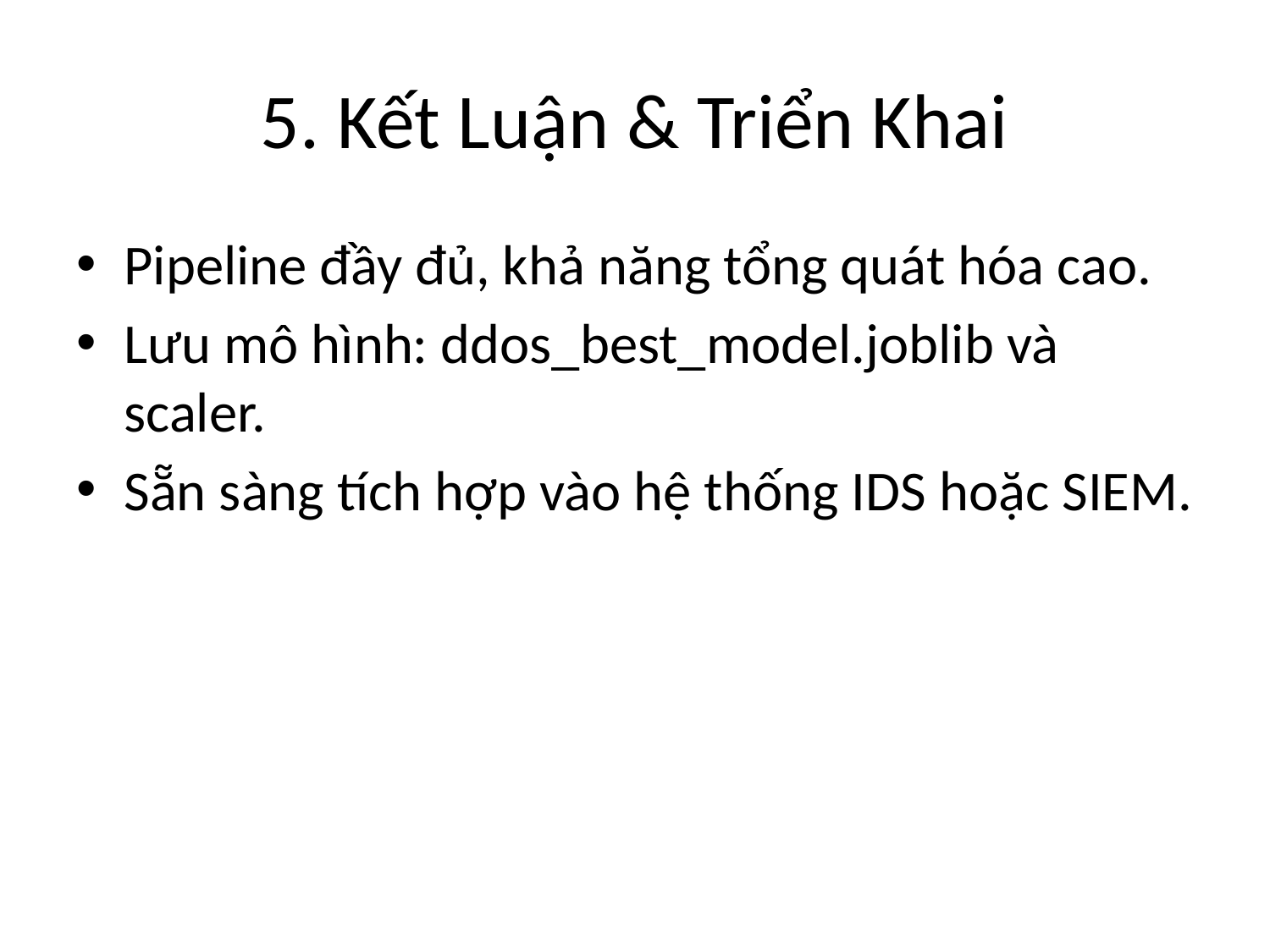

# 5. Kết Luận & Triển Khai
Pipeline đầy đủ, khả năng tổng quát hóa cao.
Lưu mô hình: ddos_best_model.joblib và scaler.
Sẵn sàng tích hợp vào hệ thống IDS hoặc SIEM.